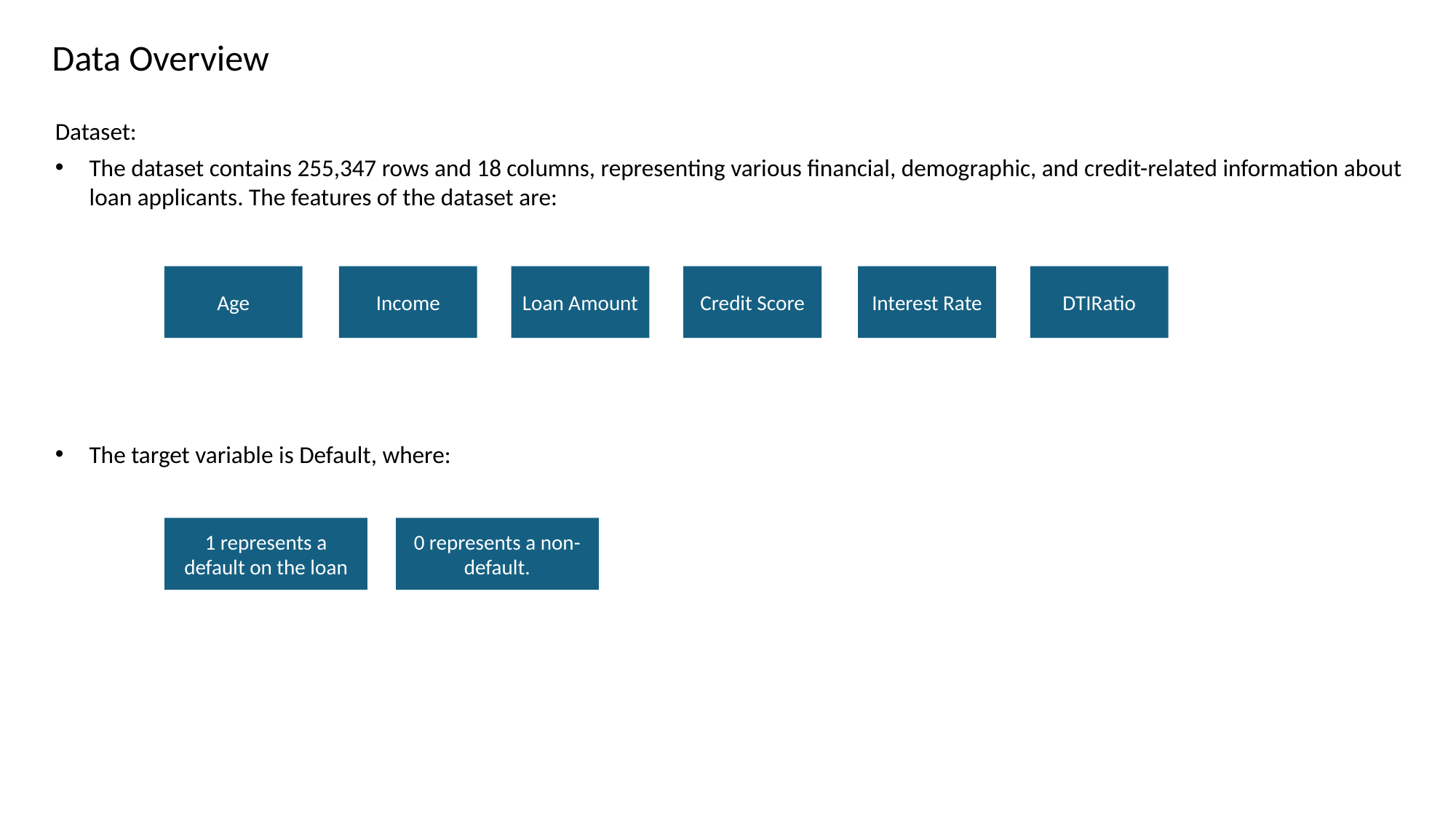

Data Overview
Dataset:

The dataset contains 255,347 rows and 18 columns, representing various financial, demographic, and credit-related information about loan applicants. The features of the dataset are:

The target variable is Default, where:
Age
Income
Loan Amount
Credit Score
Interest Rate
DTIRatio
1 represents a default on the loan
0 represents a non-default.